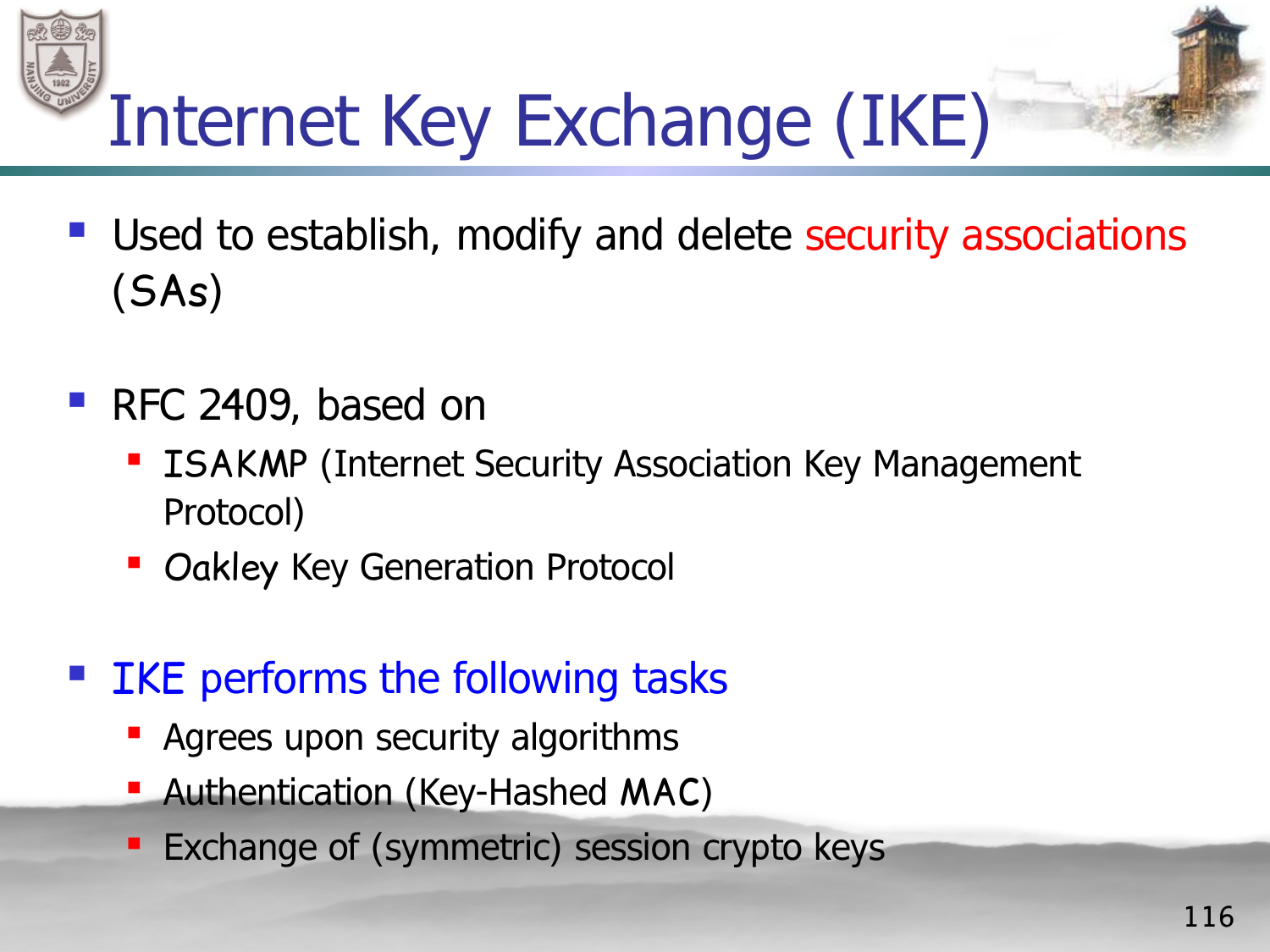

# Internet Key Exchange (IKE)
Used to establish, modify and delete security associations (SAs)

RFC 2409, based on
ISAKMP (Internet Security Association Key Management Protocol)
Oakley Key Generation Protocol

IKE performs the following tasks
Agrees upon security algorithms
Authentication (Key-Hashed MAC)
Exchange of (symmetric) session crypto keys
116